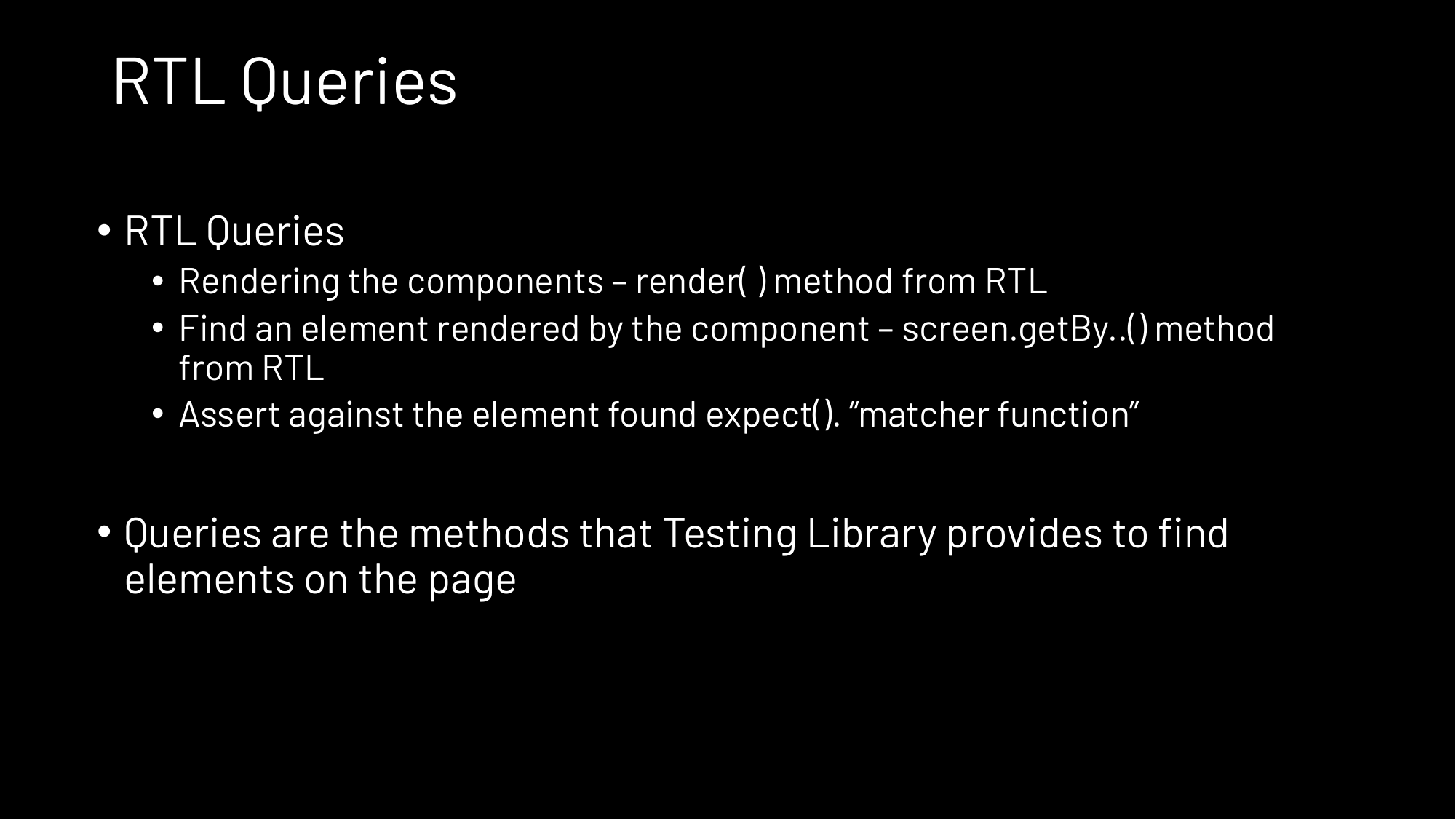

# RTL Queries
RTL Queries
Rendering the components – render( ) method from RTL
Find an element rendered by the component – screen.getBy..() method from RTL
Assert against the element found expect(). “matcher function”

Queries are the methods that Testing Library provides to find elements on the page